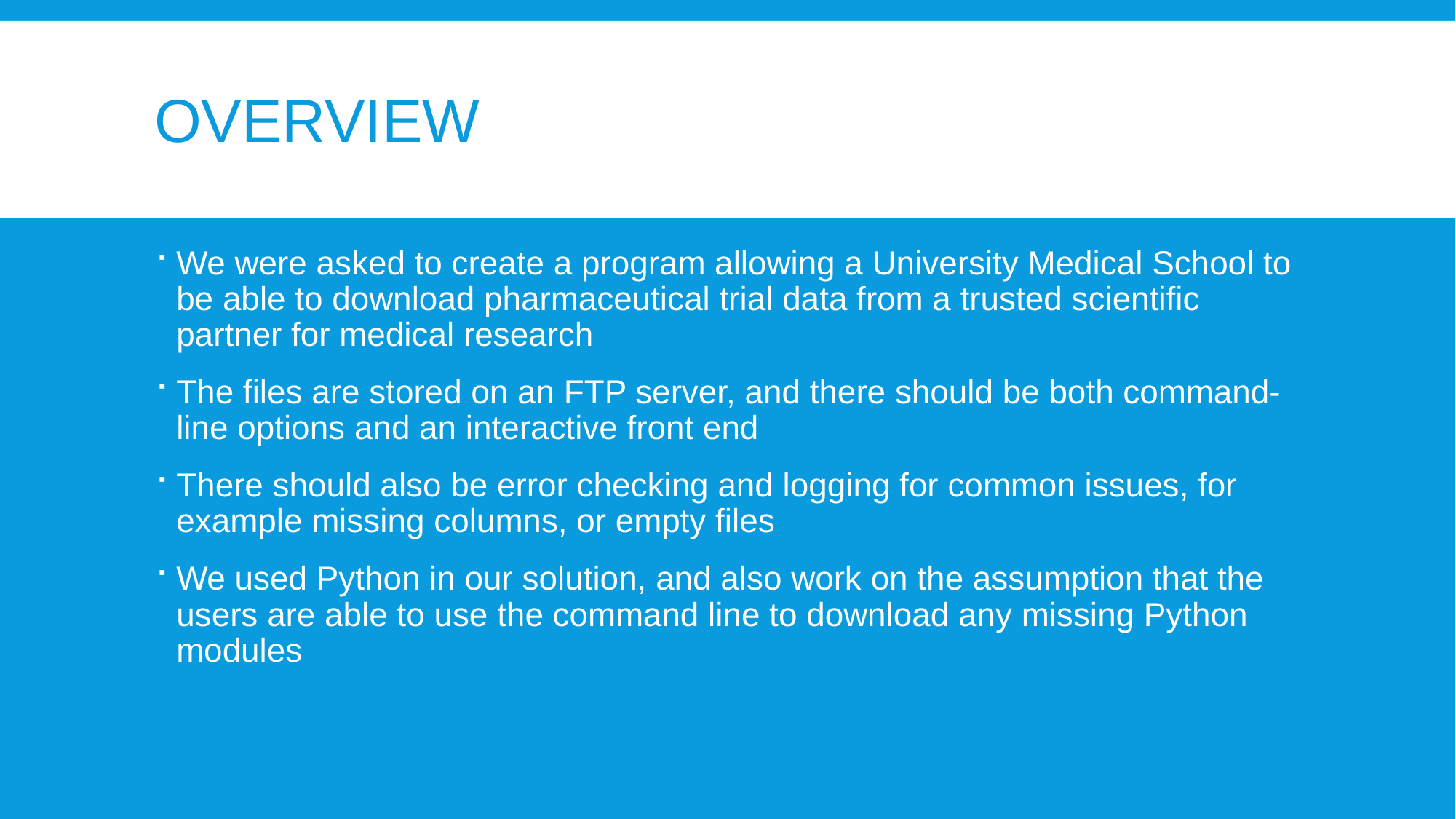

# Overview
We were asked to create a program allowing a University Medical School to be able to download pharmaceutical trial data from a trusted scientific partner for medical research
The files are stored on an FTP server, and there should be both command-line options and an interactive front end
There should also be error checking and logging for common issues, for example missing columns, or empty files
We used Python in our solution, and also work on the assumption that the users are able to use the command line to download any missing Python modules